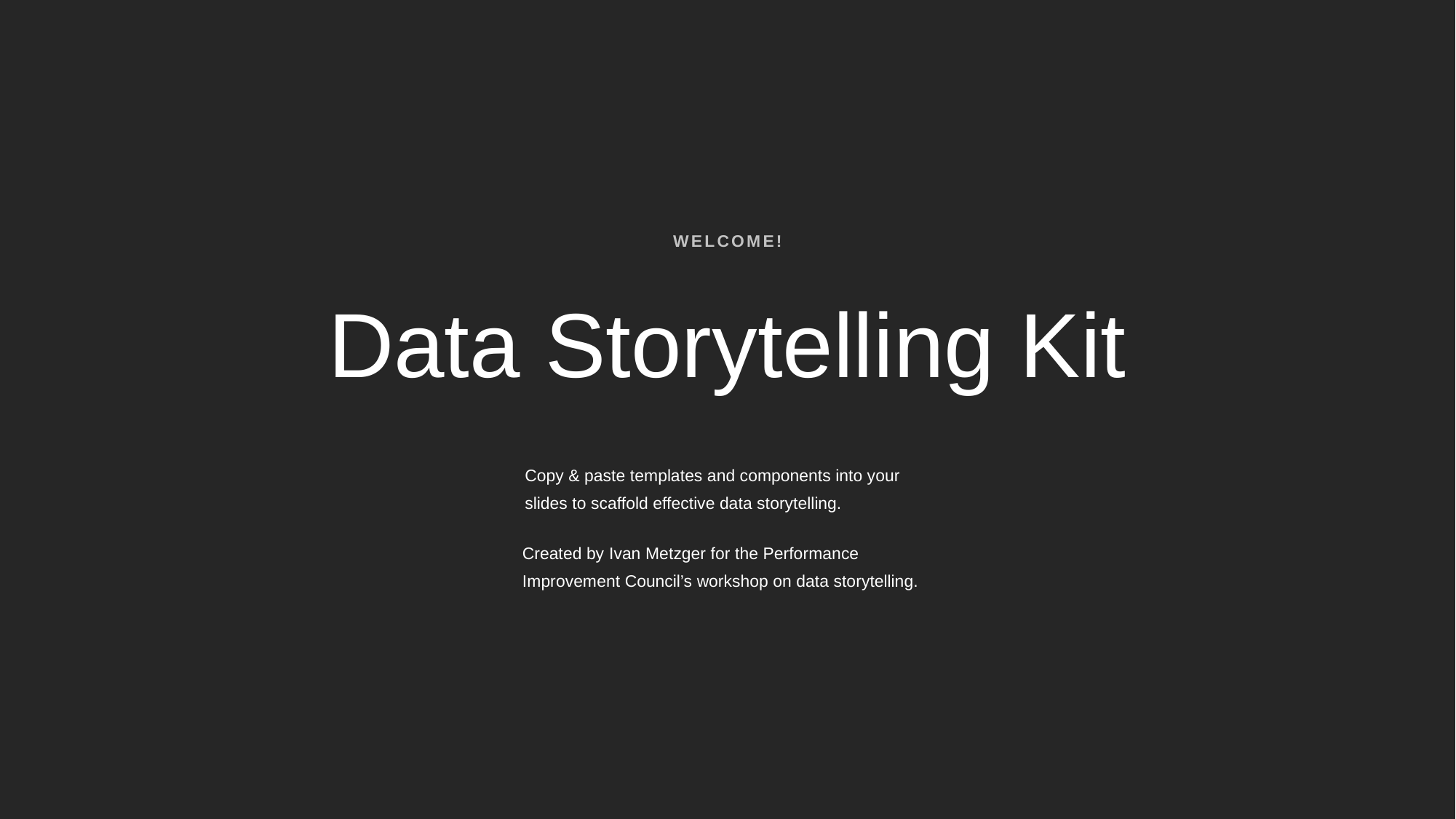

WELCOME!
Data Storytelling Kit
Copy & paste templates and components into your slides to scaffold effective data storytelling.
Created by Ivan Metzger for the Performance Improvement Council’s workshop on data storytelling.